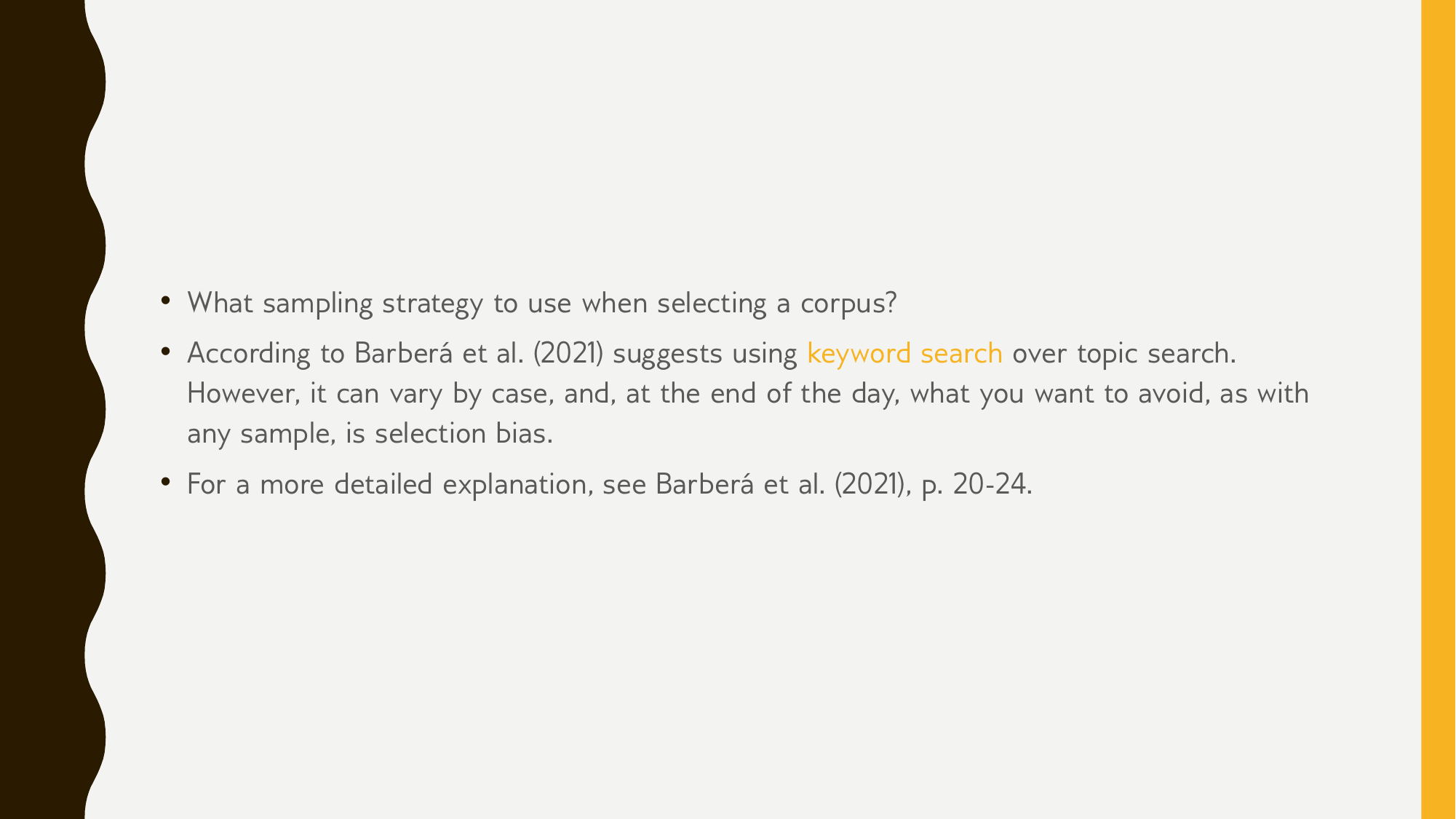

#
What sampling strategy to use when selecting a corpus?
According to Barberá et al. (2021) suggests using keyword search over topic search. However, it can vary by case, and, at the end of the day, what you want to avoid, as with any sample, is selection bias.
For a more detailed explanation, see Barberá et al. (2021), p. 20-24.